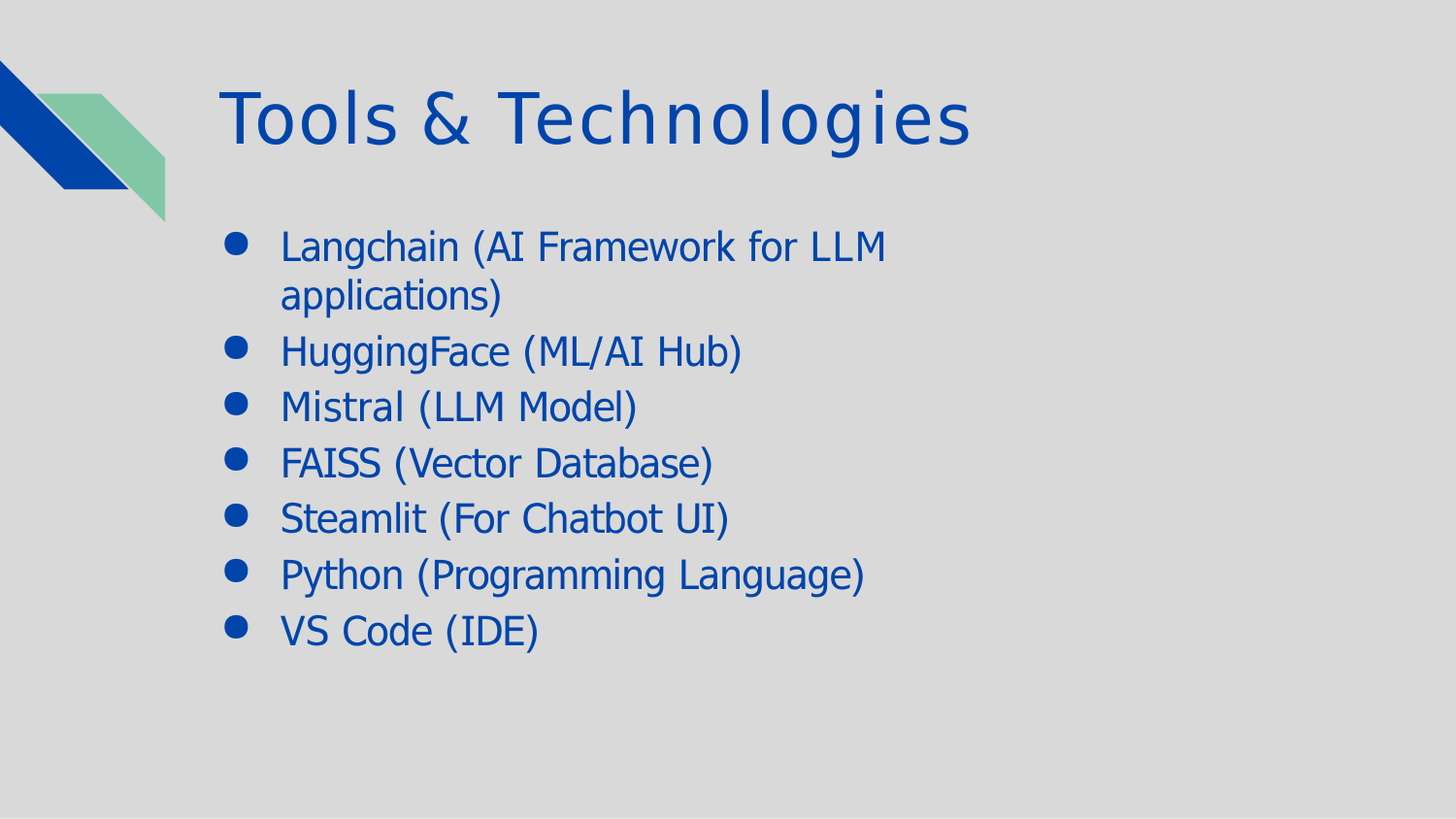

# Tools & Technologies
Langchain (AI Framework for LLM applications)
HuggingFace (ML/AI Hub)
Mistral (LLM Model)
FAISS (Vector Database)
Steamlit (For Chatbot UI)
Python (Programming Language)
VS Code (IDE)